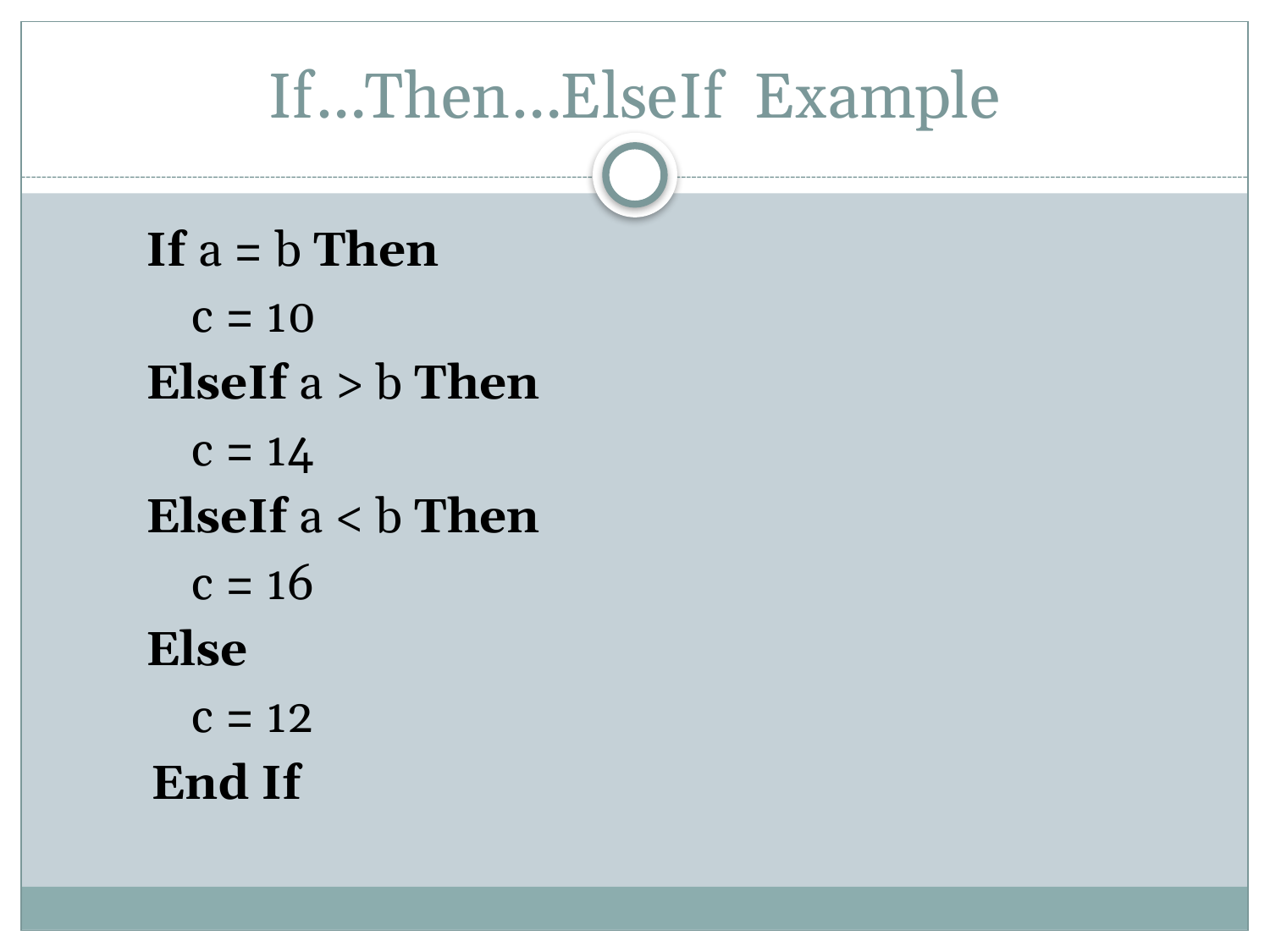

# If…Then…ElseIf  Example
        If a = b Then
            c = 10
        ElseIf a > b Then
            c = 14
        ElseIf a < b Then
            c = 16
        Else
            c = 12
        End If